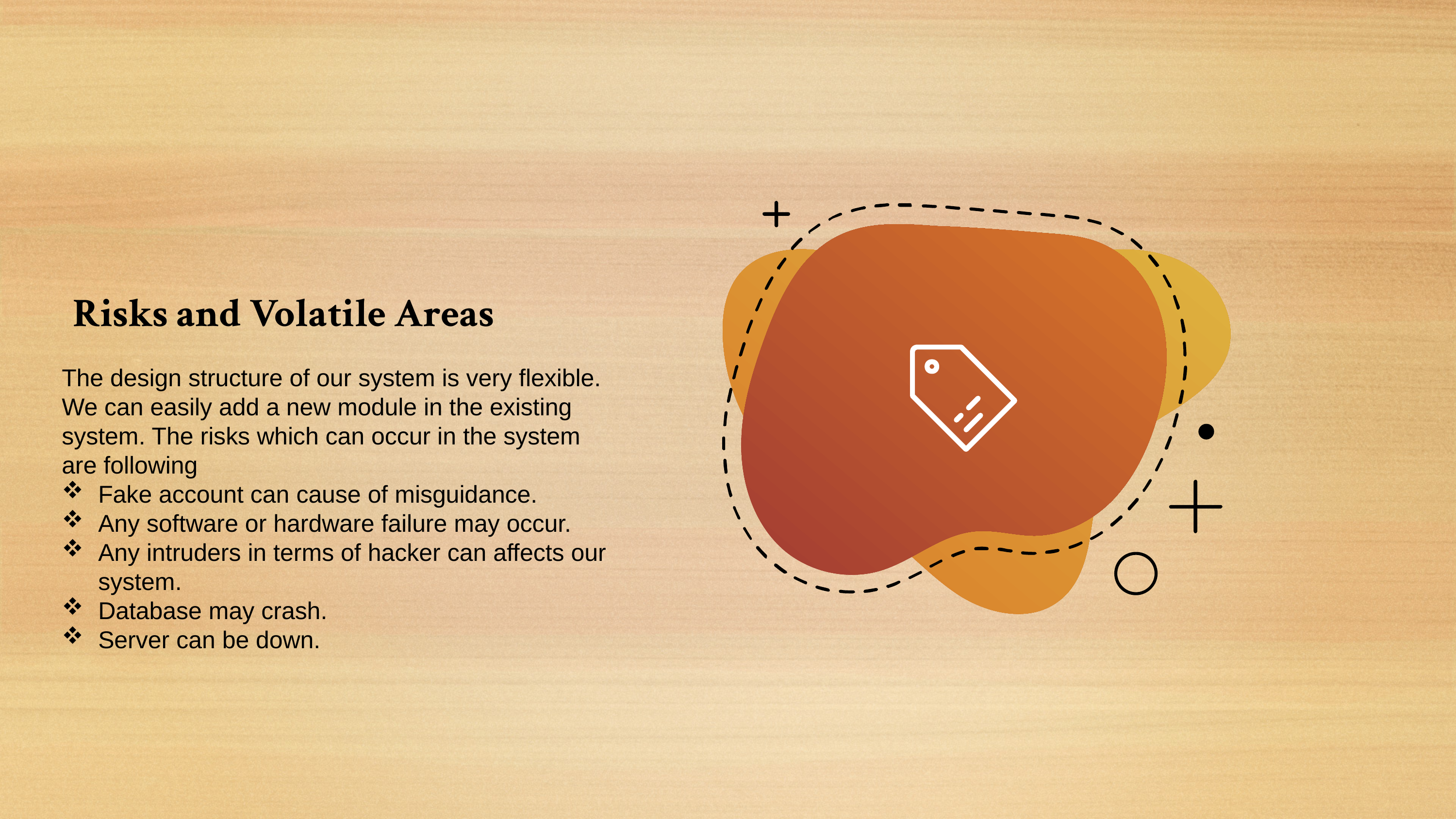

Risks and Volatile Areas

The design structure of our system is very flexible. We can easily add a new module in the existing system. The risks which can occur in the system are following
Fake account can cause of misguidance.
Any software or hardware failure may occur.
Any intruders in terms of hacker can affects our system.
Database may crash.
Server can be down.